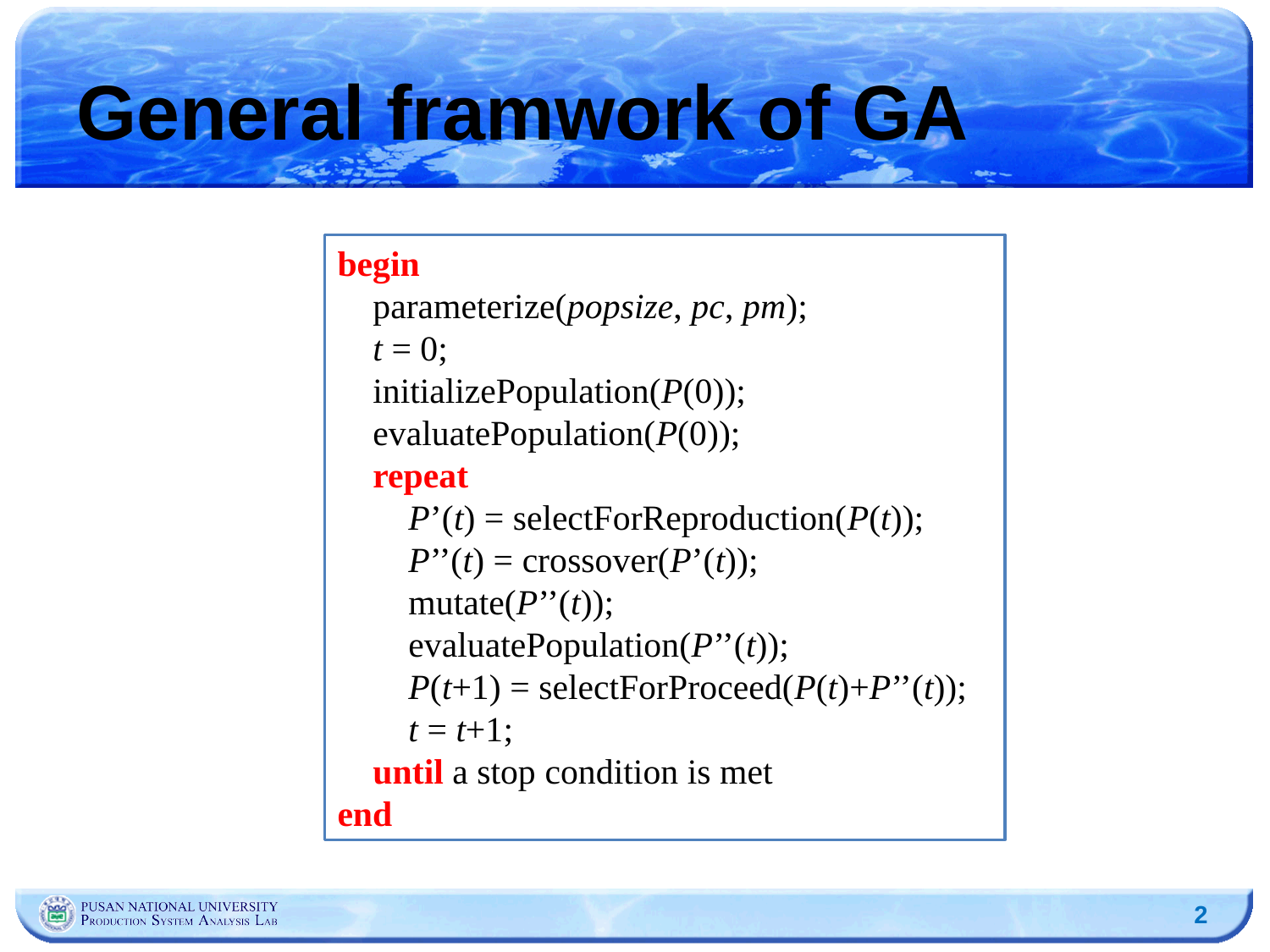

# General framwork of GA
begin
    parameterize(popsize, pc, pm);
    t = 0;
    initializePopulation(P(0));
    evaluatePopulation(P(0));
    repeat
        P’(t) = selectForReproduction(P(t));
        P’’(t) = crossover(P’(t));
        mutate(P’’(t));
        evaluatePopulation(P’’(t));
        P(t+1) = selectForProceed(P(t)+P’’(t));
        t = t+1;
    until a stop condition is met
end
2